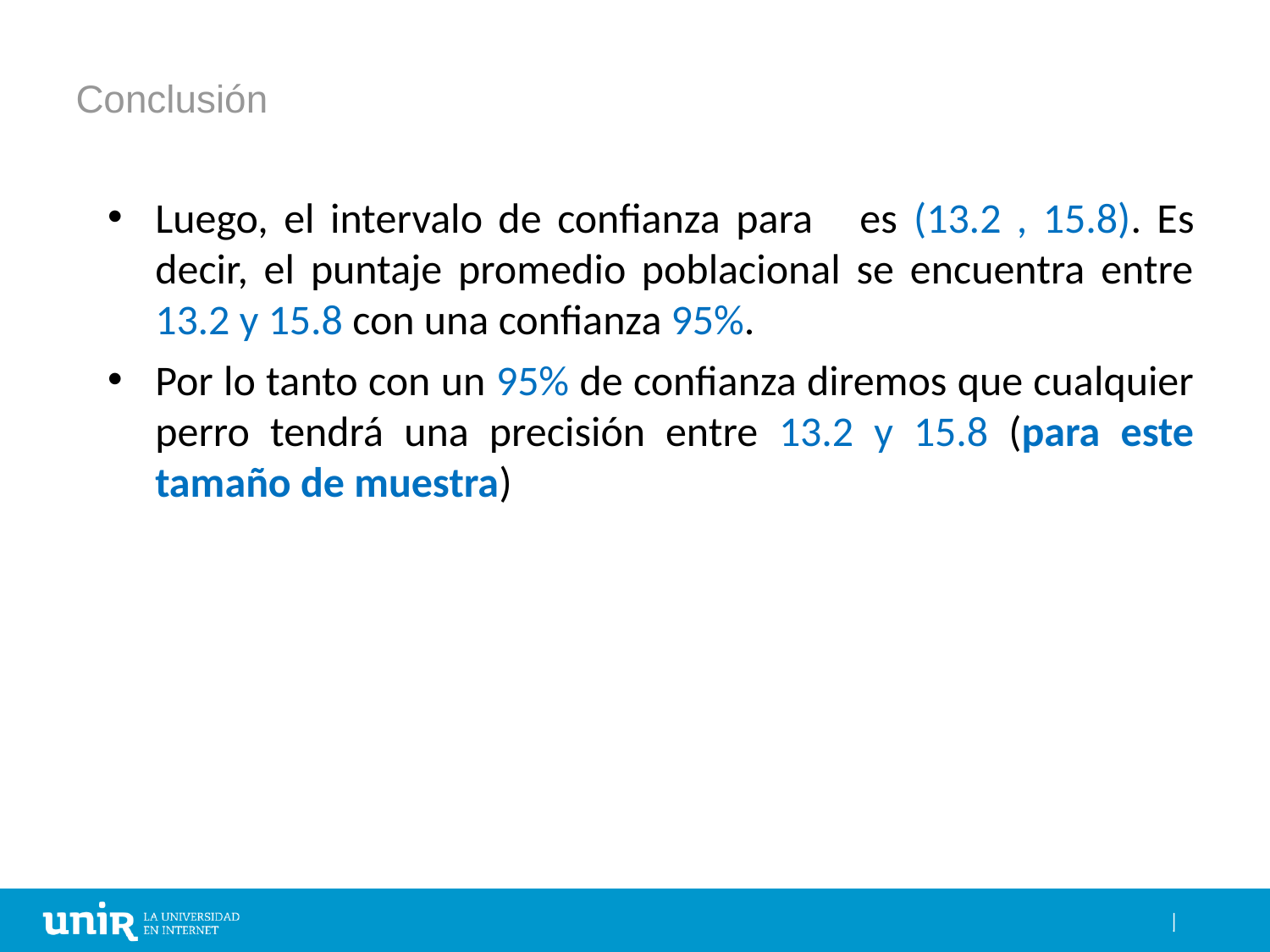

# Conclusión
Luego, el intervalo de confianza para   es (13.2 , 15.8). Es decir, el puntaje promedio poblacional se encuentra entre 13.2 y 15.8 con una confianza 95%.
Por lo tanto con un 95% de confianza diremos que cualquier perro tendrá una precisión entre 13.2 y 15.8 (para este tamaño de muestra)